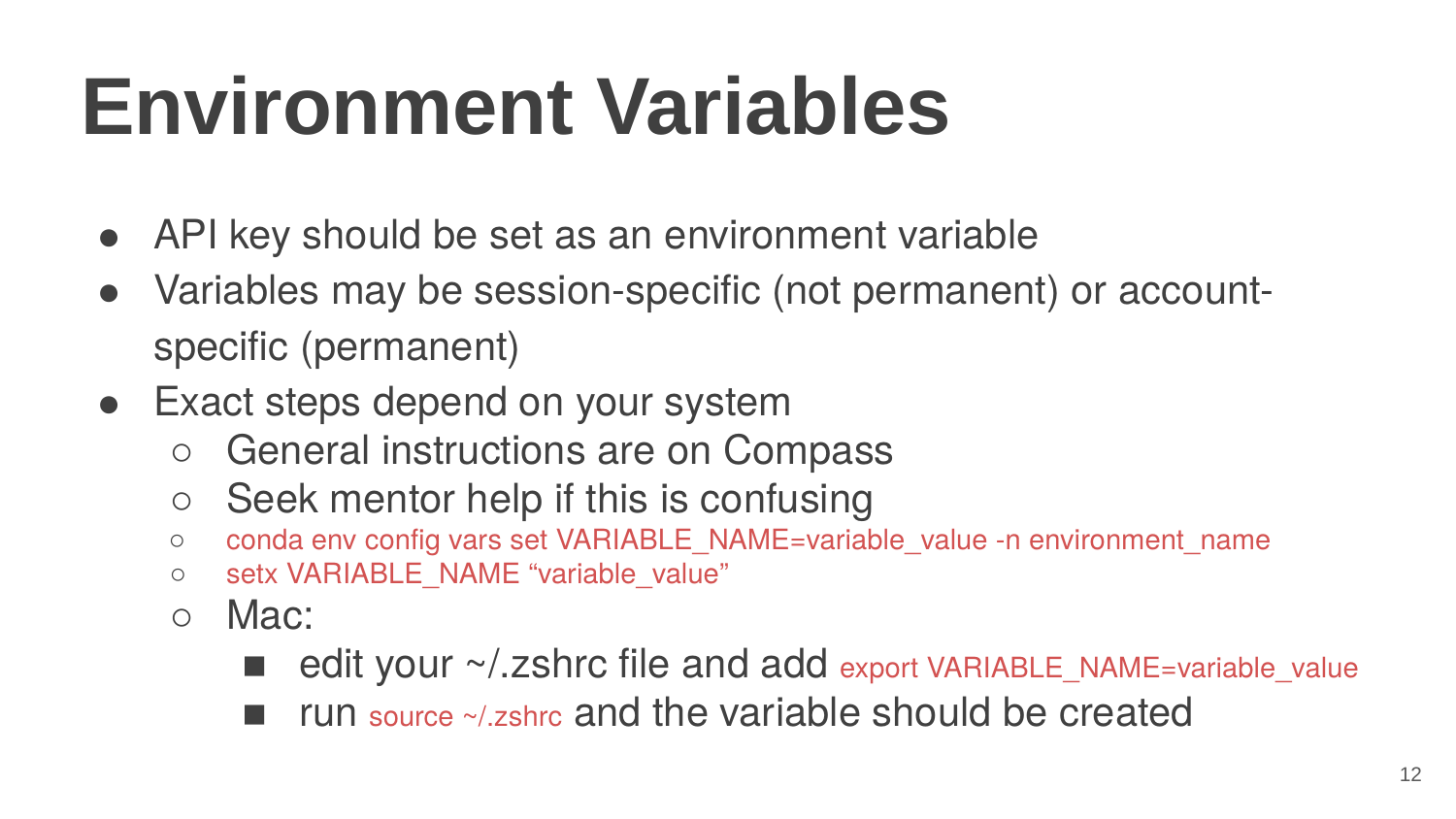

Environment Variables
API key should be set as an environment variable
Variables may be session-specific (not permanent) or account-specific (permanent)
Exact steps depend on your system
General instructions are on Compass
Seek mentor help if this is confusing
conda env config vars set VARIABLE_NAME=variable_value -n environment_name
setx VARIABLE_NAME “variable_value”
Mac:
edit your ~/.zshrc file and add export VARIABLE_NAME=variable_value
run source ~/.zshrc and the variable should be created
12